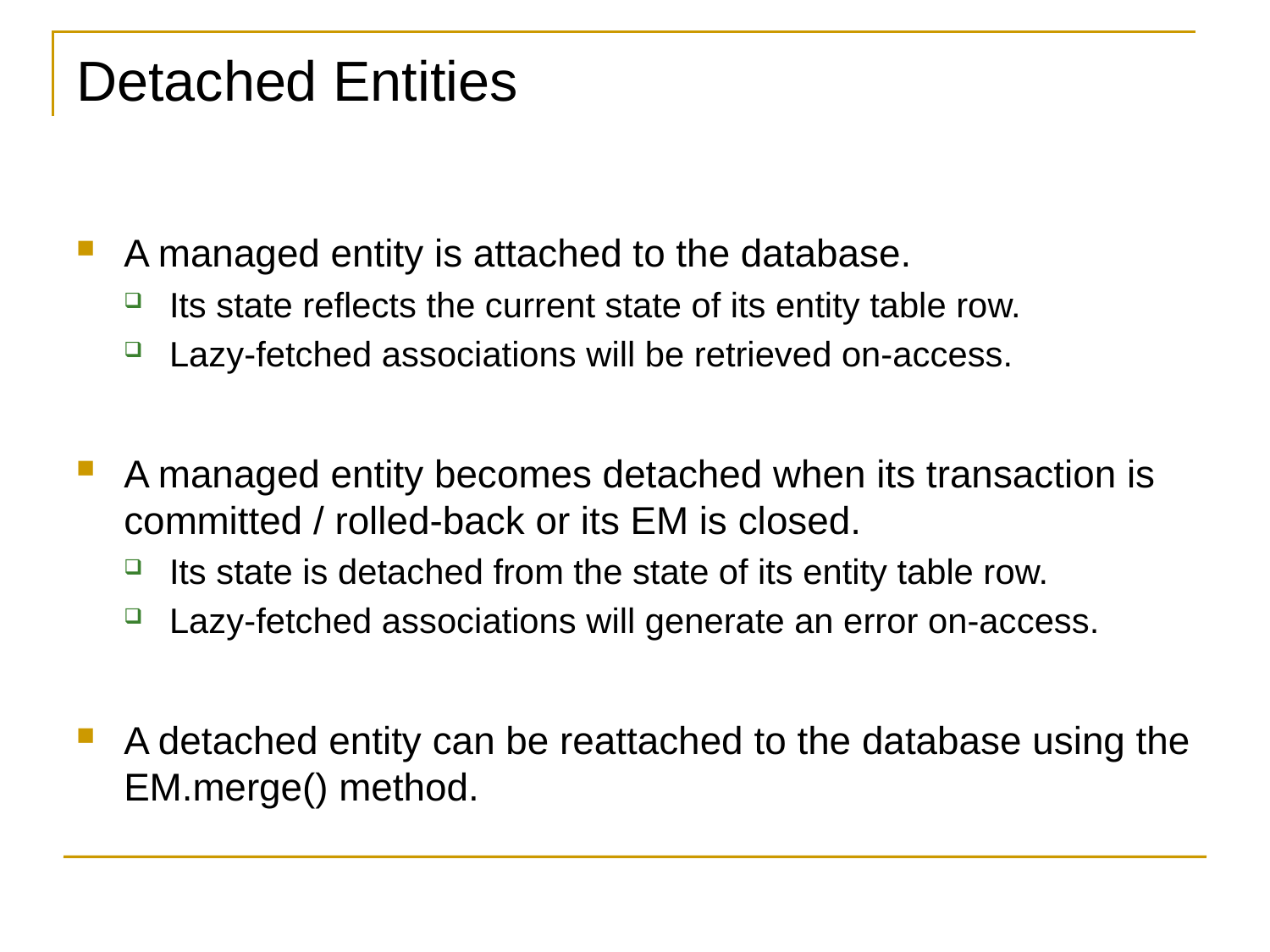

# Detached Entities
A managed entity is attached to the database.
Its state reflects the current state of its entity table row.
Lazy-fetched associations will be retrieved on-access.

A managed entity becomes detached when its transaction is committed / rolled-back or its EM is closed.
Its state is detached from the state of its entity table row.
Lazy-fetched associations will generate an error on-access.

A detached entity can be reattached to the database using the EM.merge() method.